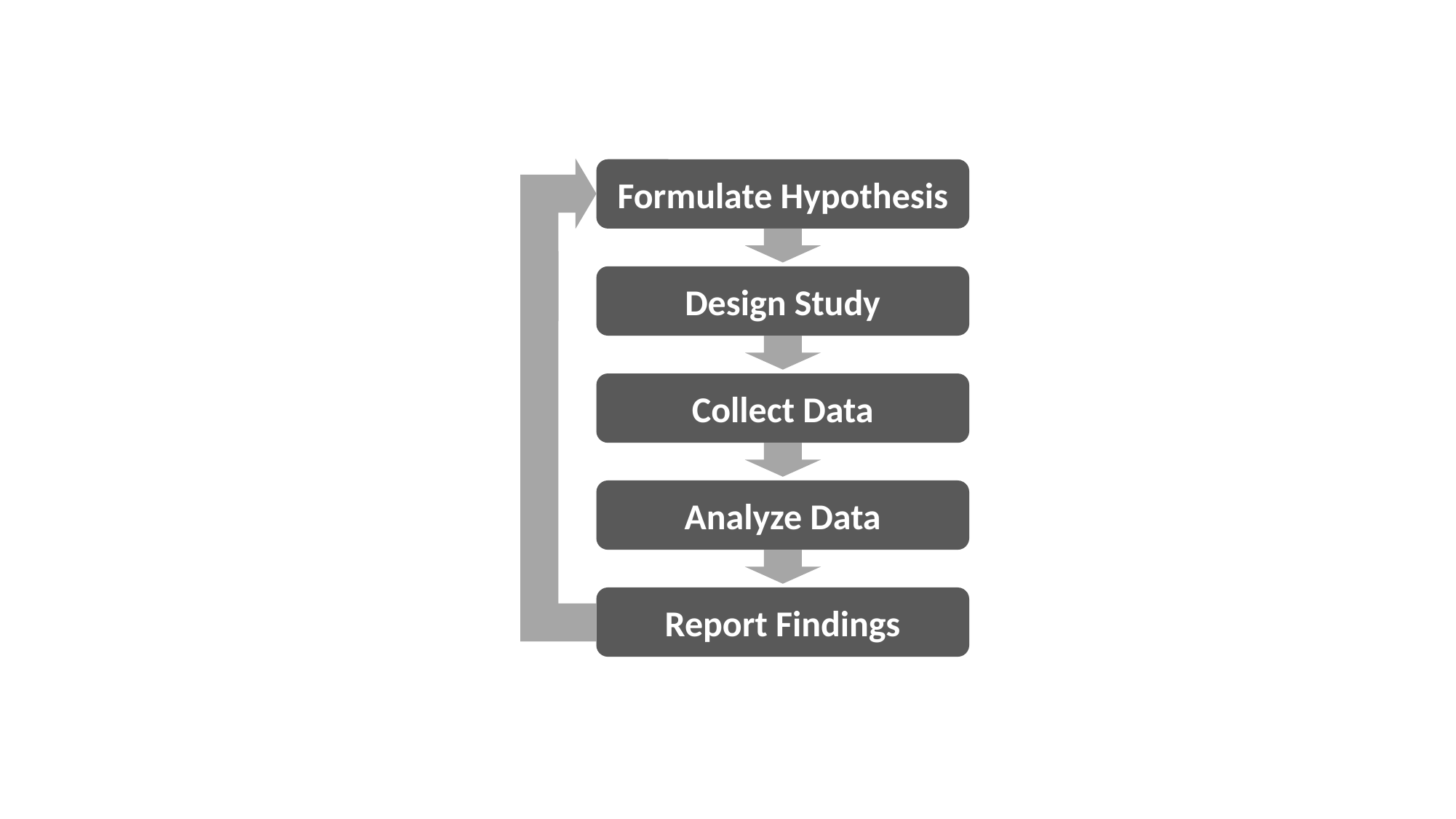

Formulate Hypothesis

Design Study

Collect Data

Analyze Data

Report Findings